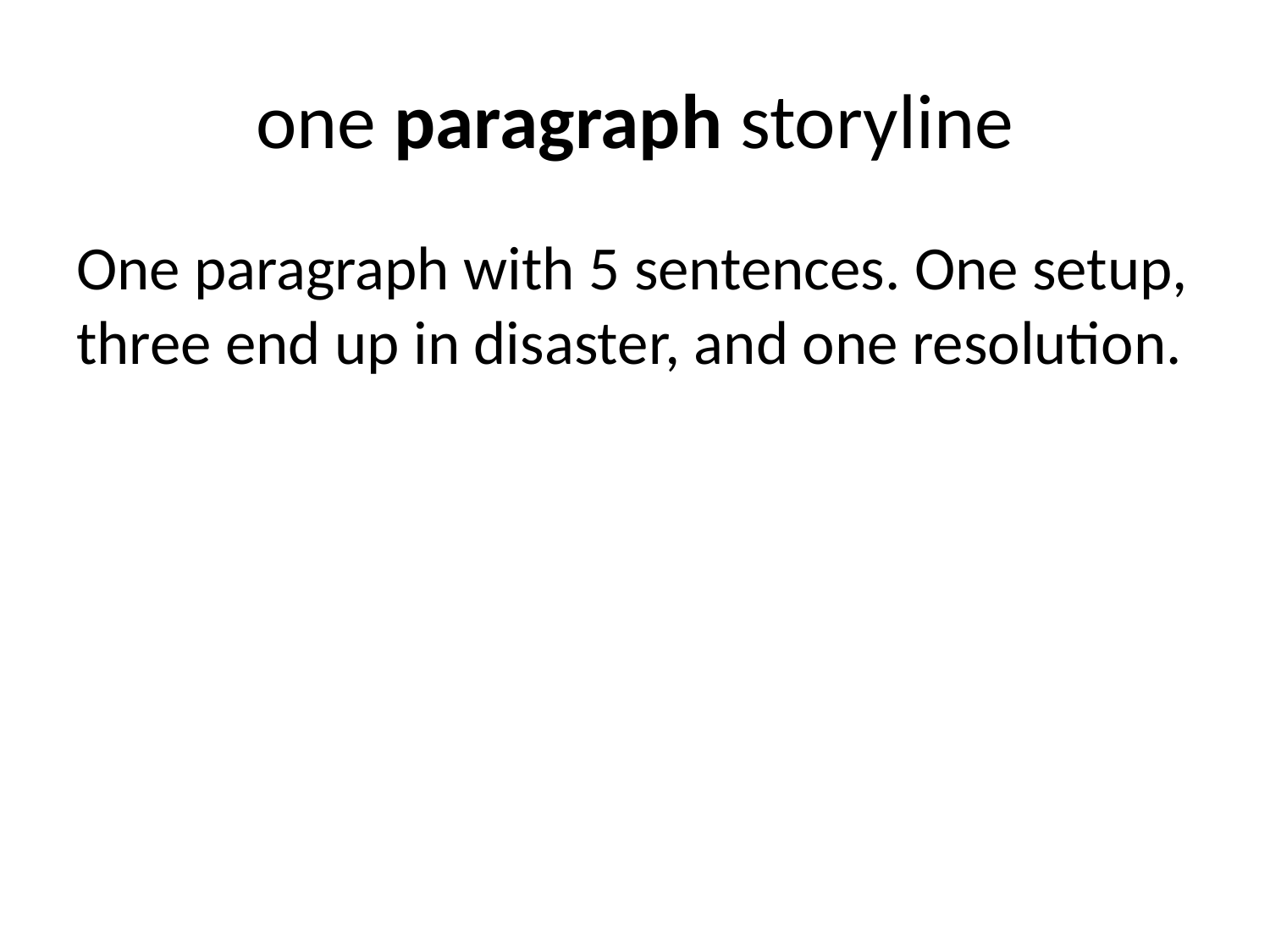

# one paragraph storyline
One paragraph with 5 sentences. One setup, three end up in disaster, and one resolution.